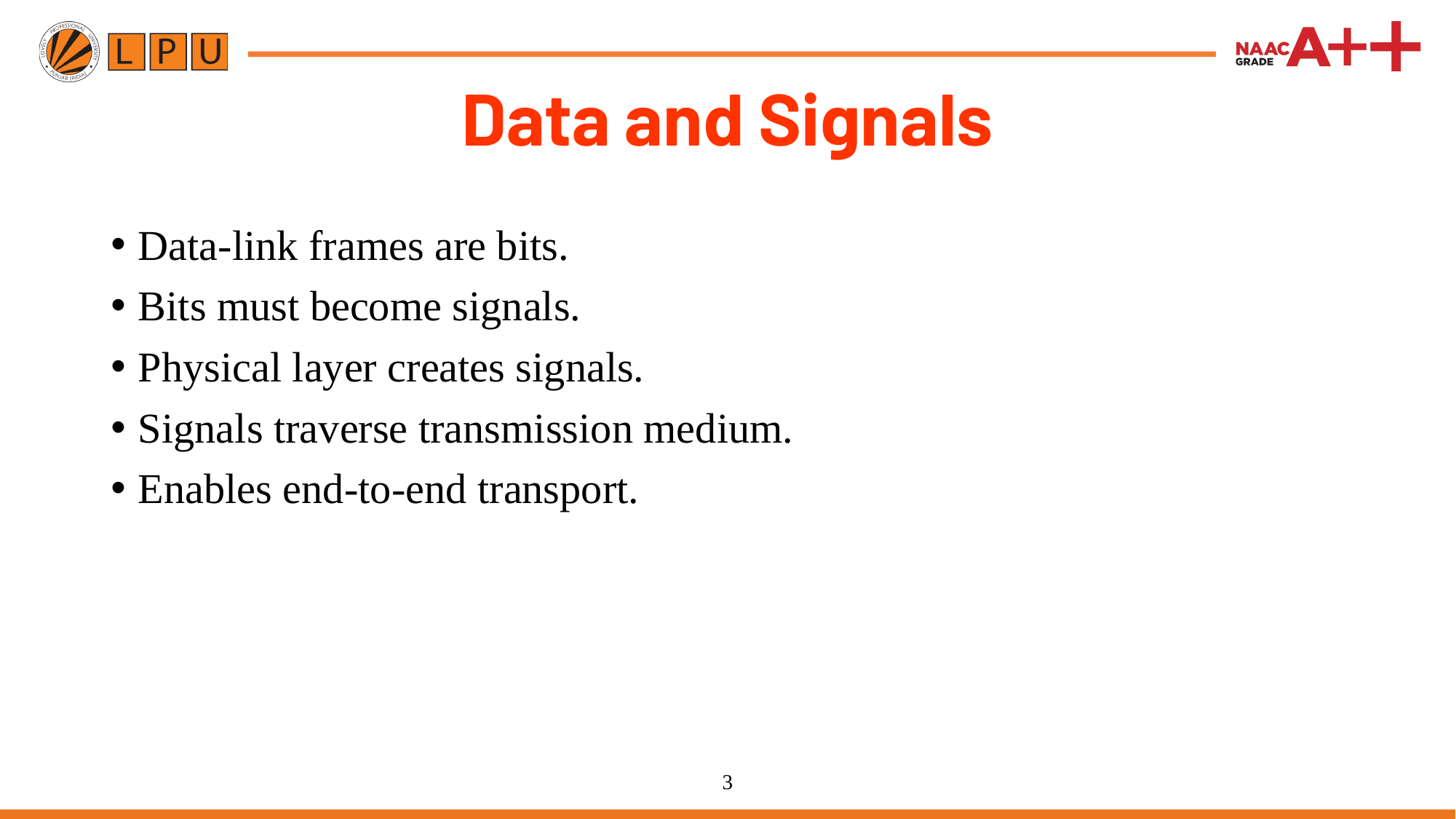

# Data and Signals
Data-link frames are bits.
Bits must become signals.
Physical layer creates signals.
Signals traverse transmission medium.
Enables end-to-end transport.
3